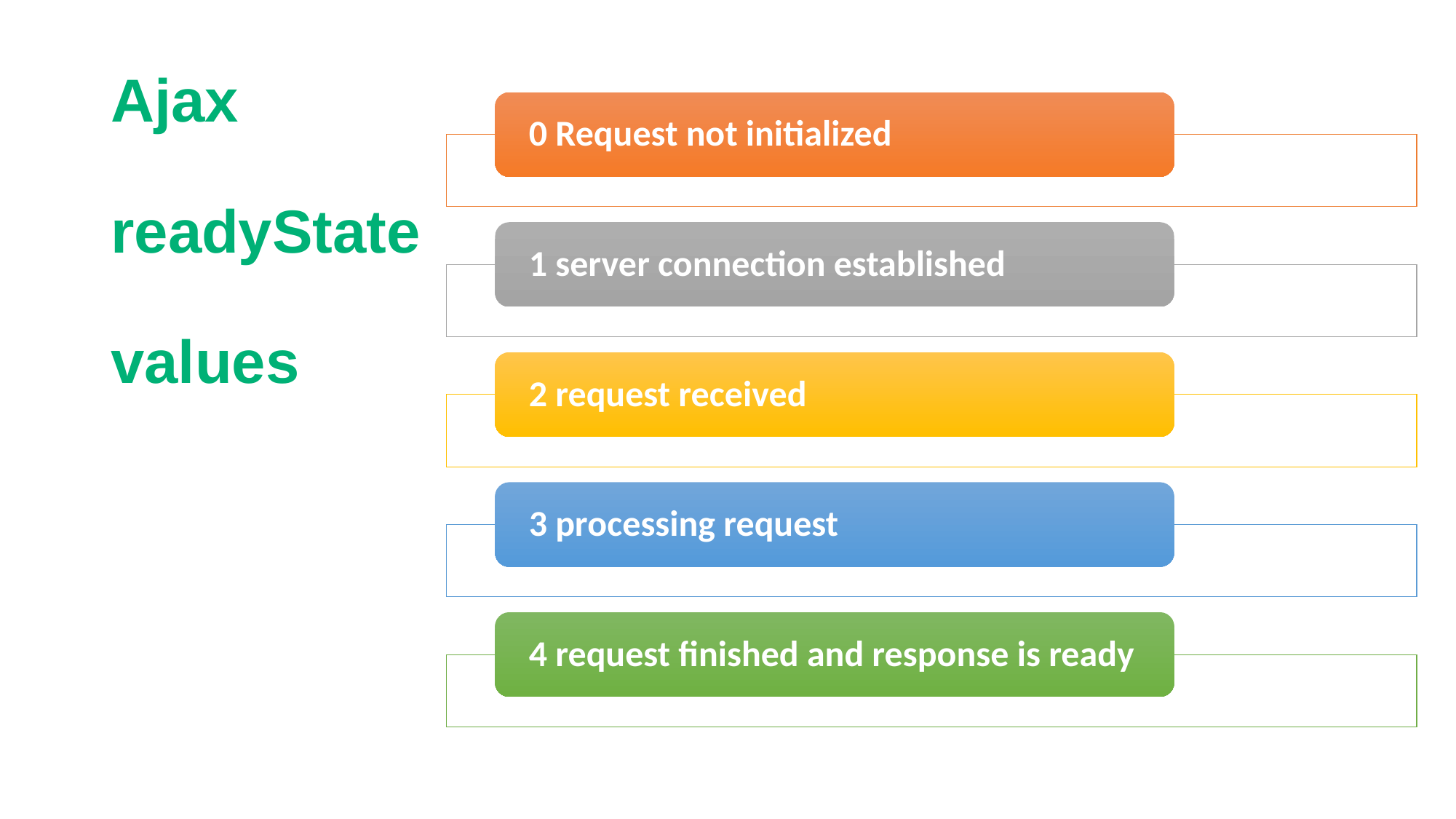

# Ajax readyState values
0 Request not initialized
1 server connection established
2 request received
3 processing request
4 request finished and response is ready